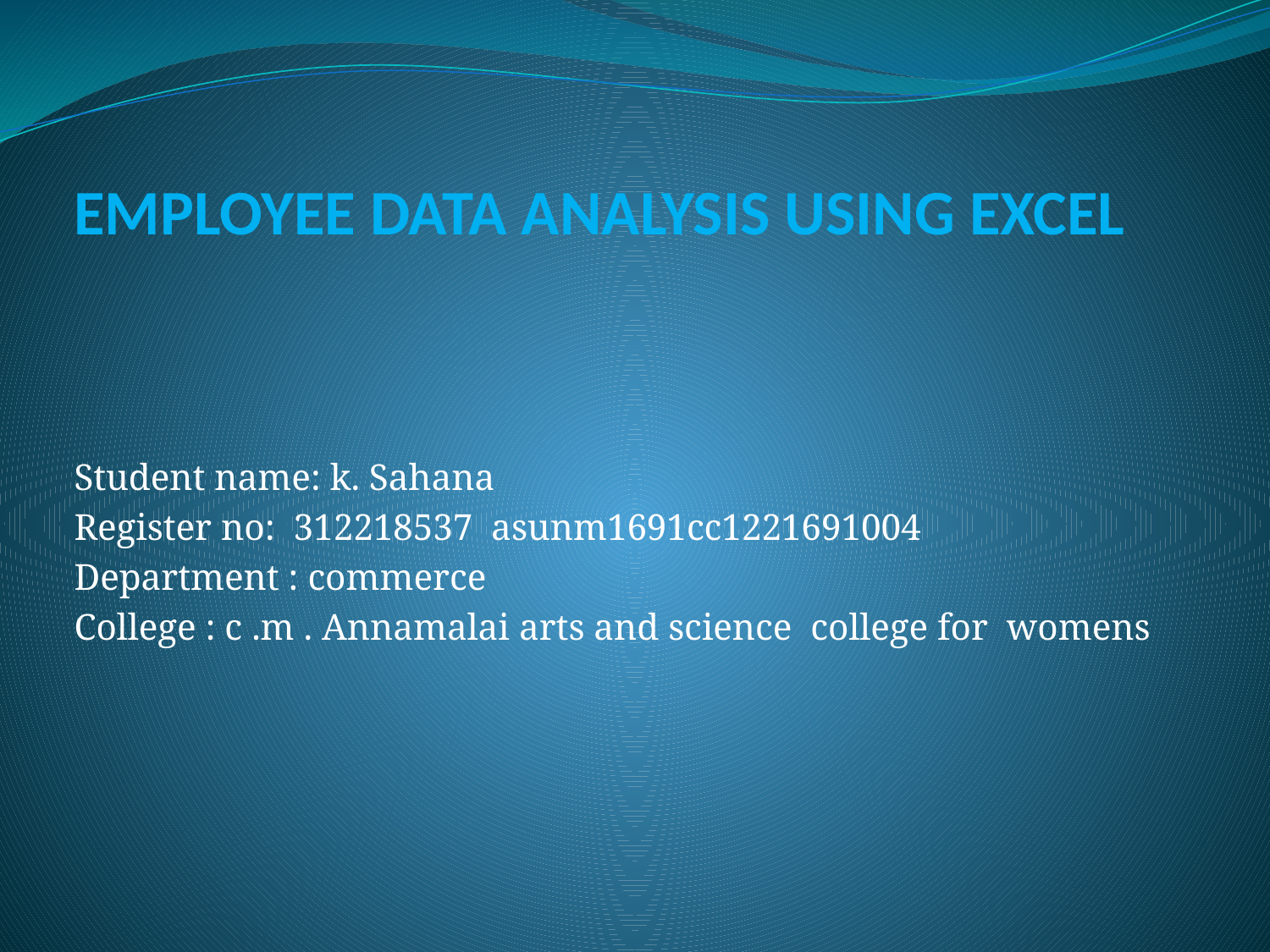

# EMPLOYEE DATA ANALYSIS USING EXCEL
Student name: k. Sahana
Register no:  312218537  asunm1691cc1221691004
Department : commerce
College : c .m . Annamalai arts and science  college for  womens